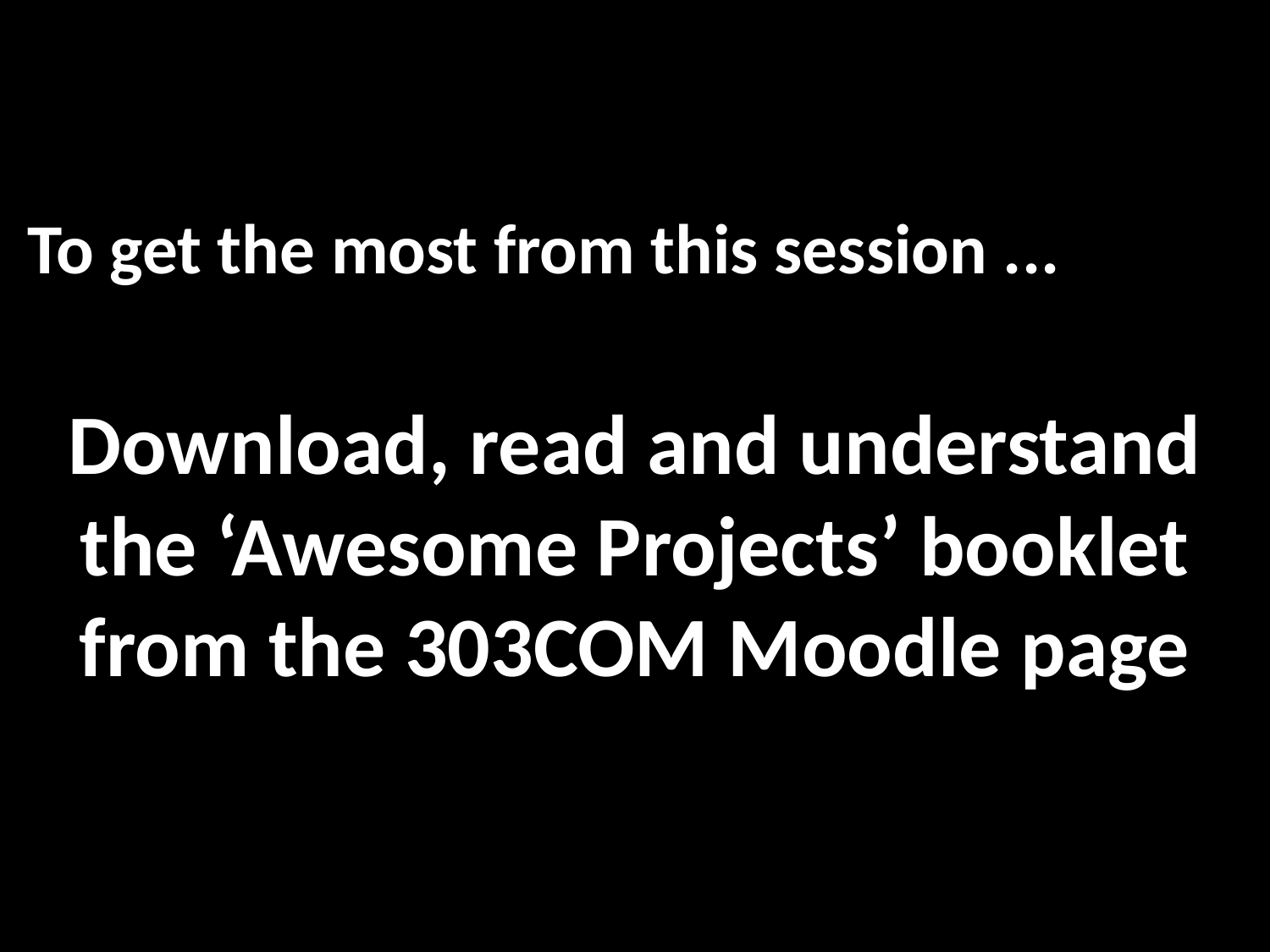

To get the most from this session ...

Download, read and understand the ‘Awesome Projects’ booklet from the 303COM Moodle page